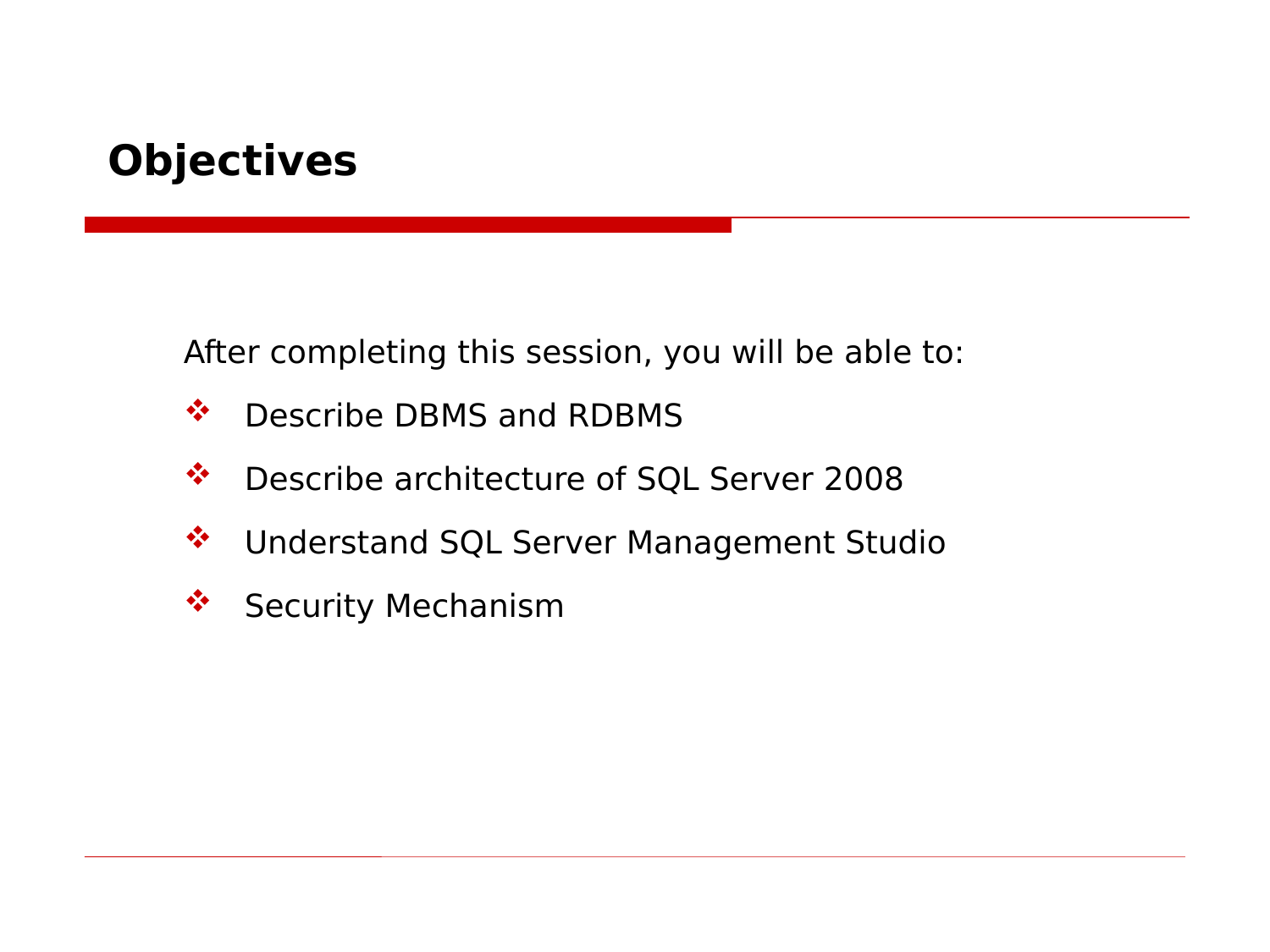

Objectives
	After completing this session, you will be able to:
Describe DBMS and RDBMS
Describe architecture of SQL Server 2008
Understand SQL Server Management Studio
Security Mechanism